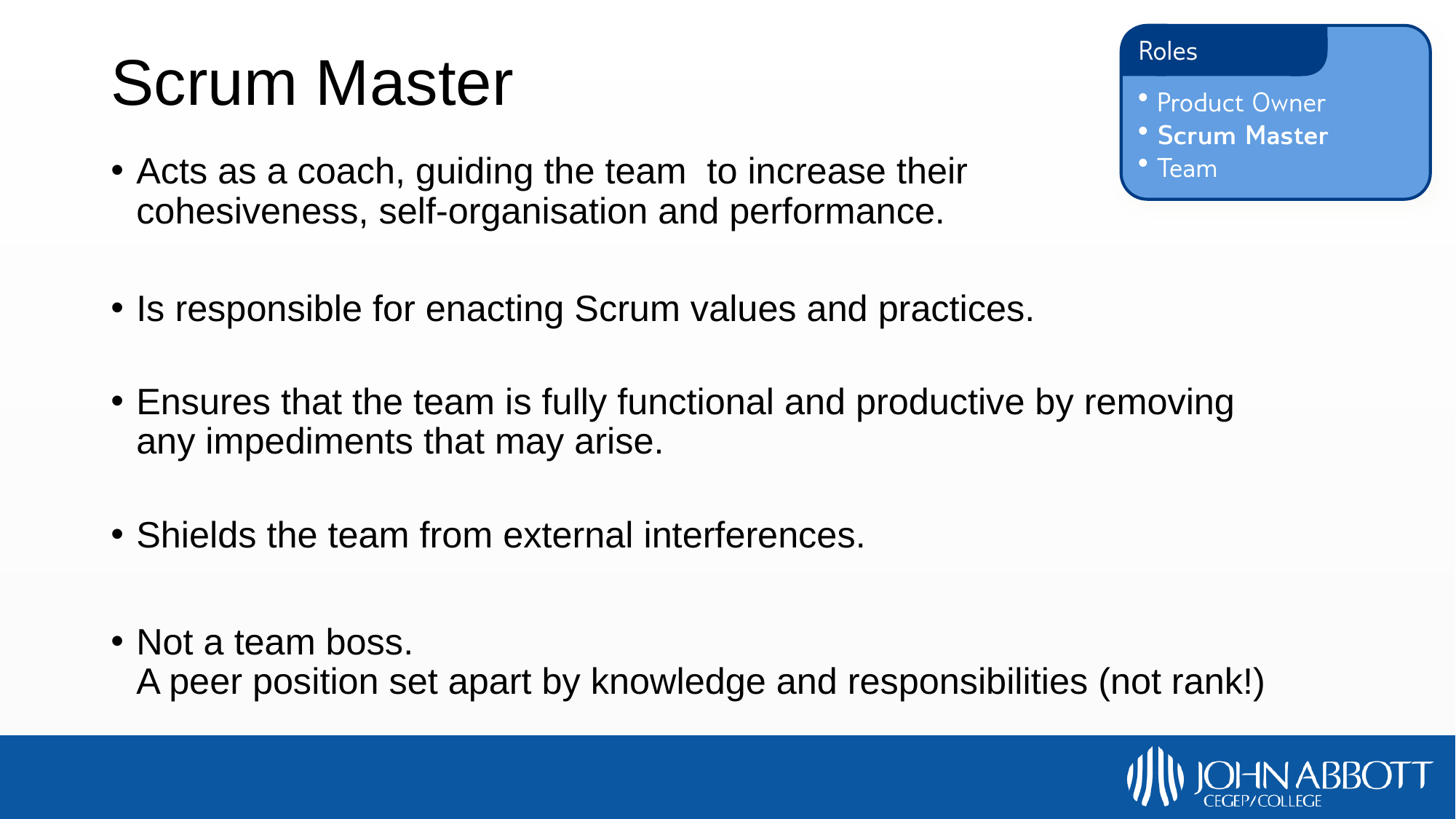

Roles

 Product Owner
 Scrum Master
 Team
# Scrum Master
Acts as a coach, guiding the team  to increase their
cohesiveness, self-organisation and performance.
Is responsible for enacting Scrum values and practices.
Ensures that the team is fully functional and productive by removing
any impediments that may arise.
Shields the team from external interferences.

Not a team boss.
A peer position set apart by knowledge and responsibilities (not rank!)